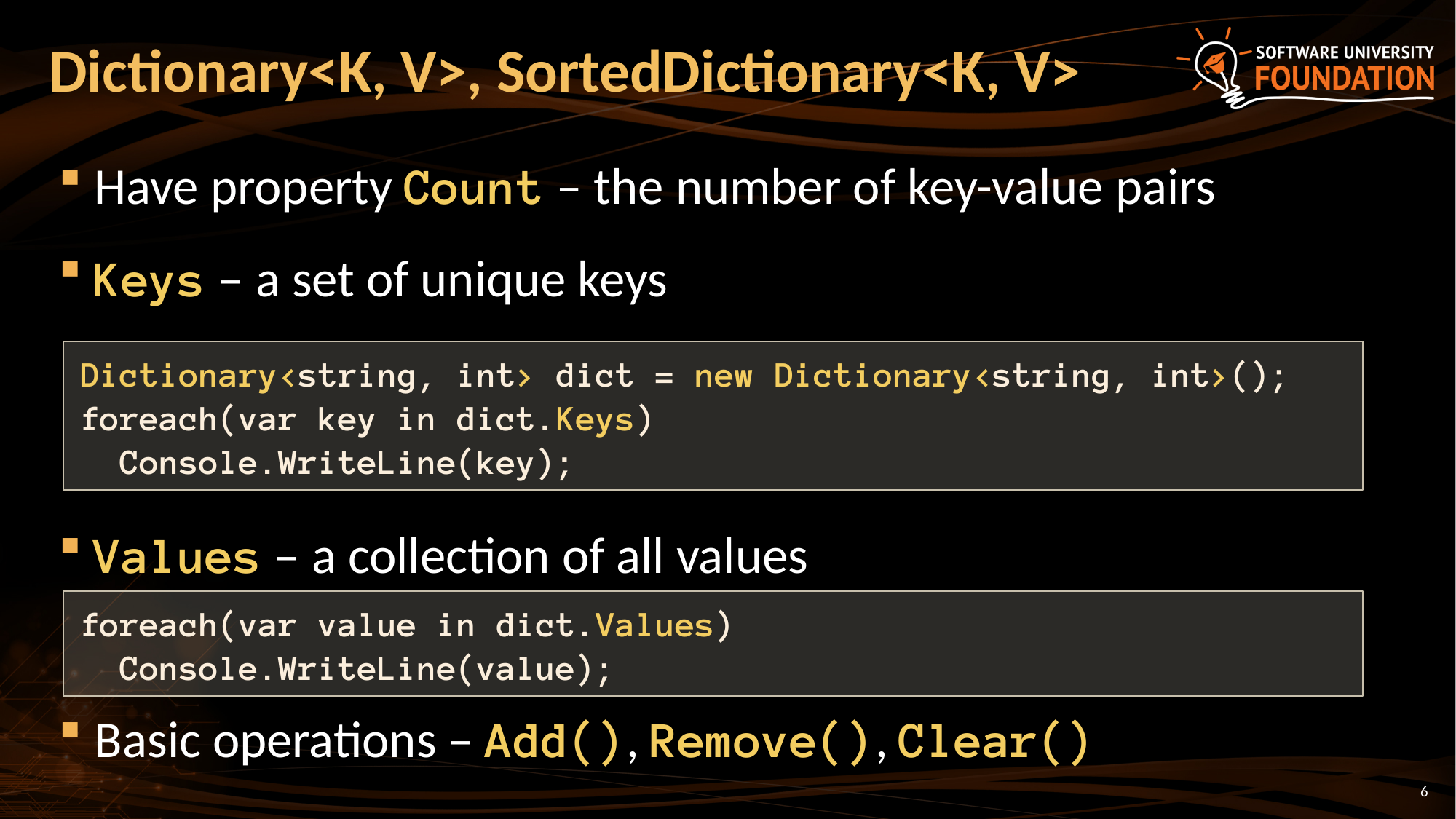

# Dictionary<K, V>, SortedDictionary<K, V>
Have property Count – the number of key-value pairs
Keys – a set of unique keys

Values – a collection of all values

Basic operations – Add(), Remove(), Clear()
Dictionary<string, int> dict = new Dictionary<string, int>();
foreach(var key in dict.Keys)
  Console.WriteLine(key);
foreach(var value in dict.Values)
  Console.WriteLine(value);
6